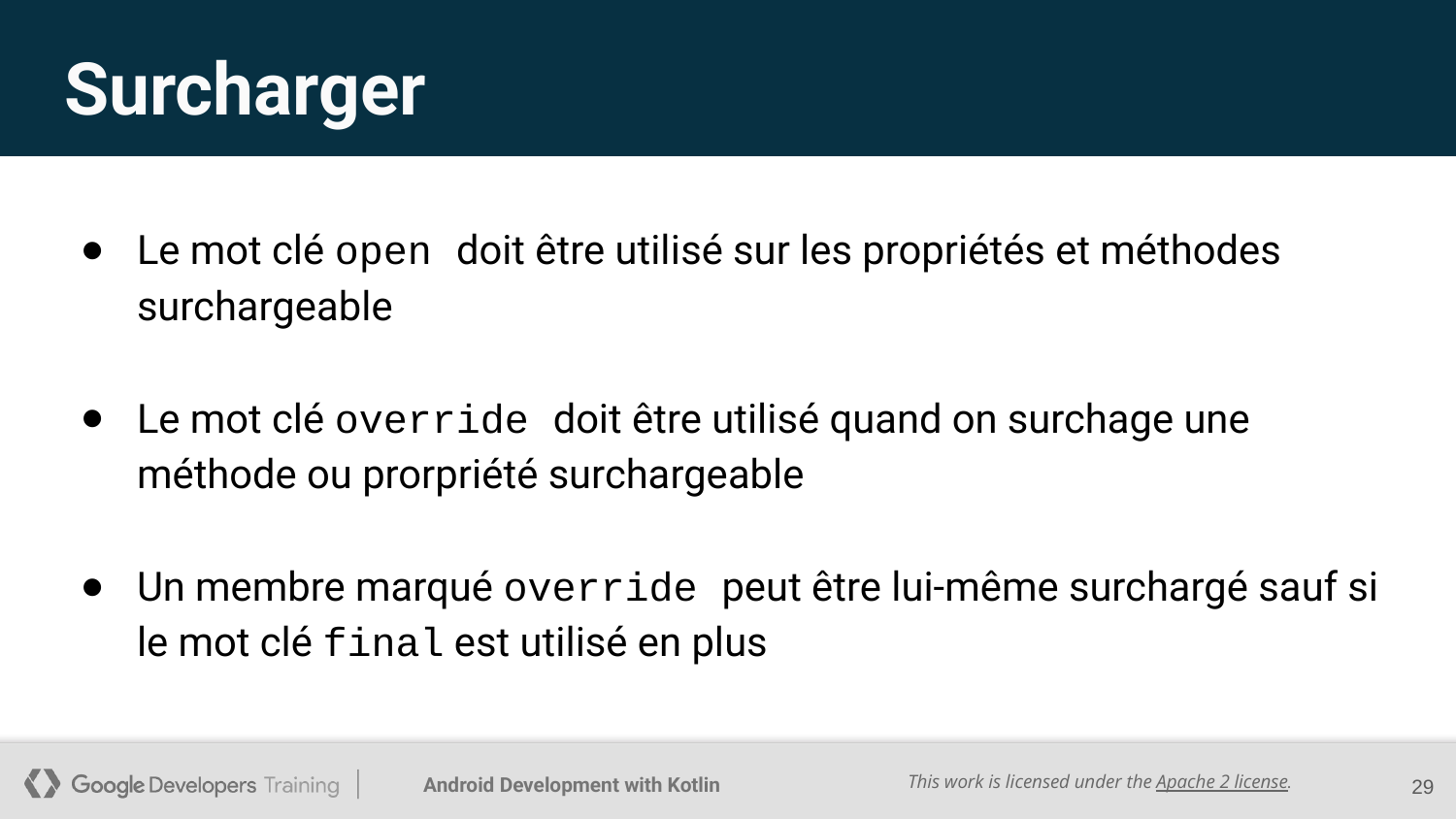

# Surcharger
Le mot clé open doit être utilisé sur les propriétés et méthodes surchargeable
Le mot clé override doit être utilisé quand on surchage une méthode ou prorpriété surchargeable
Un membre marqué override peut être lui-même surchargé sauf si le mot clé final est utilisé en plus
29